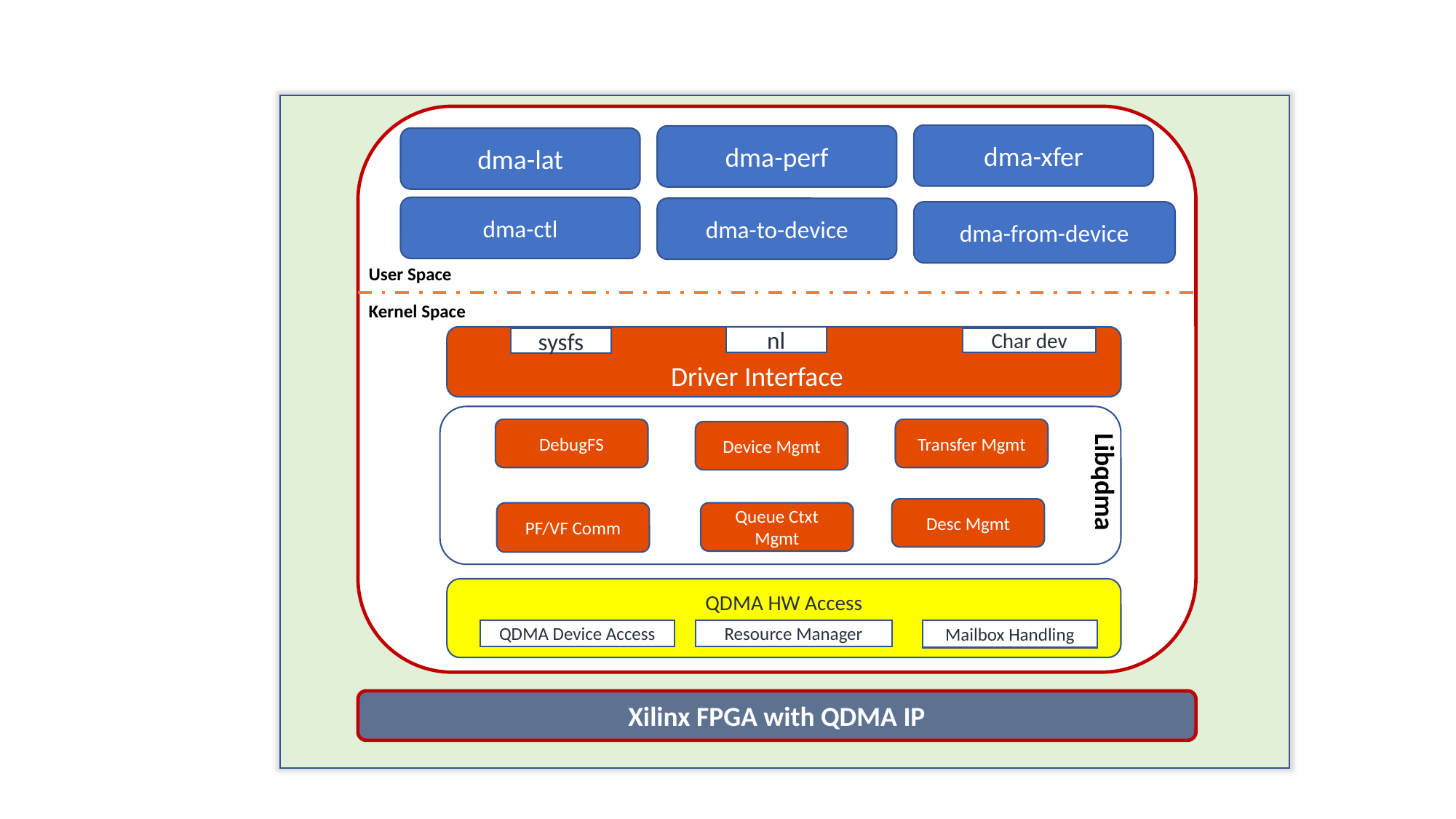

dma-perf
dma-ctl
dma-to-device
dma-from-device
User Space
Kernel Space

nl
sysfs
Char dev
Driver Interface

DebugFS
Transfer Mgmt
Device Mgmt
Libqdma
Desc Mgmt
PF/VF Comm
Queue Ctxt Mgmt
QDMA HW Access

Xilinx FPGA with QDMA IP
dma-xfer
dma-lat
QDMA Device Access
Resource Manager
Mailbox Handling